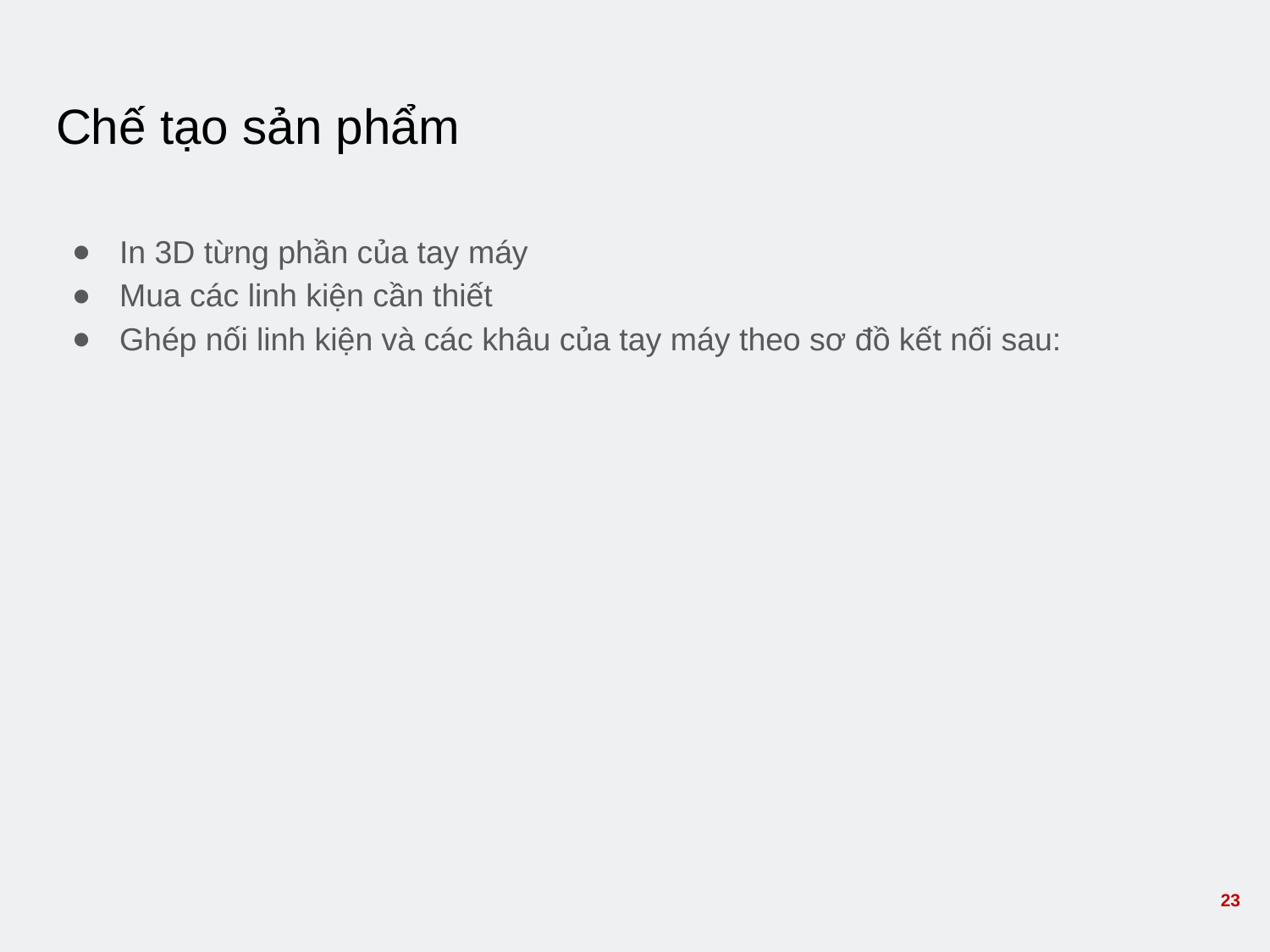

# Chế tạo sản phẩm
In 3D từng phần của tay máy
Mua các linh kiện cần thiết
Ghép nối linh kiện và các khâu của tay máy theo sơ đồ kết nối sau:
23